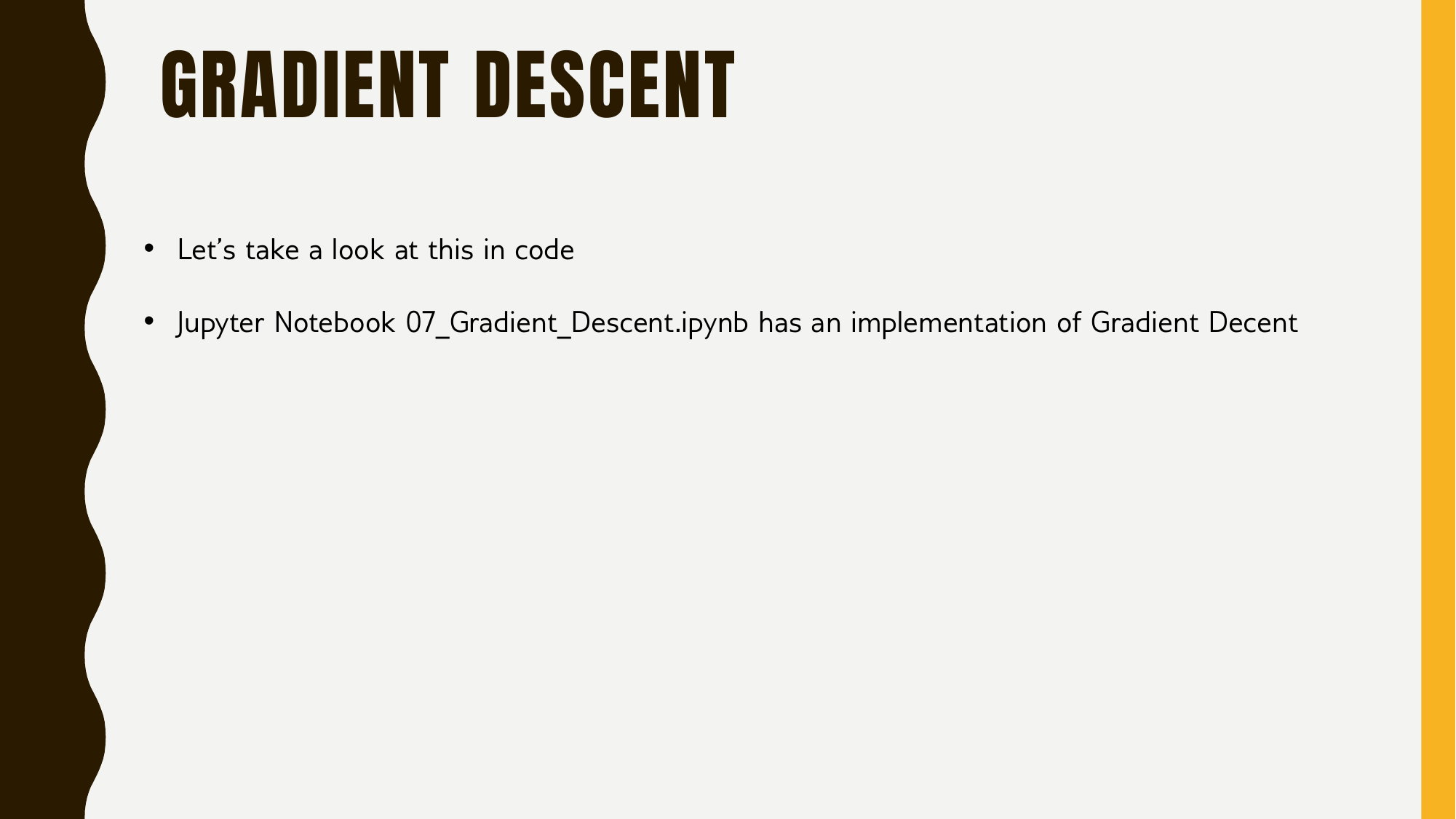

# Gradient descent
Let’s take a look at this in code

Jupyter Notebook 07_Gradient_Descent.ipynb has an implementation of Gradient Decent